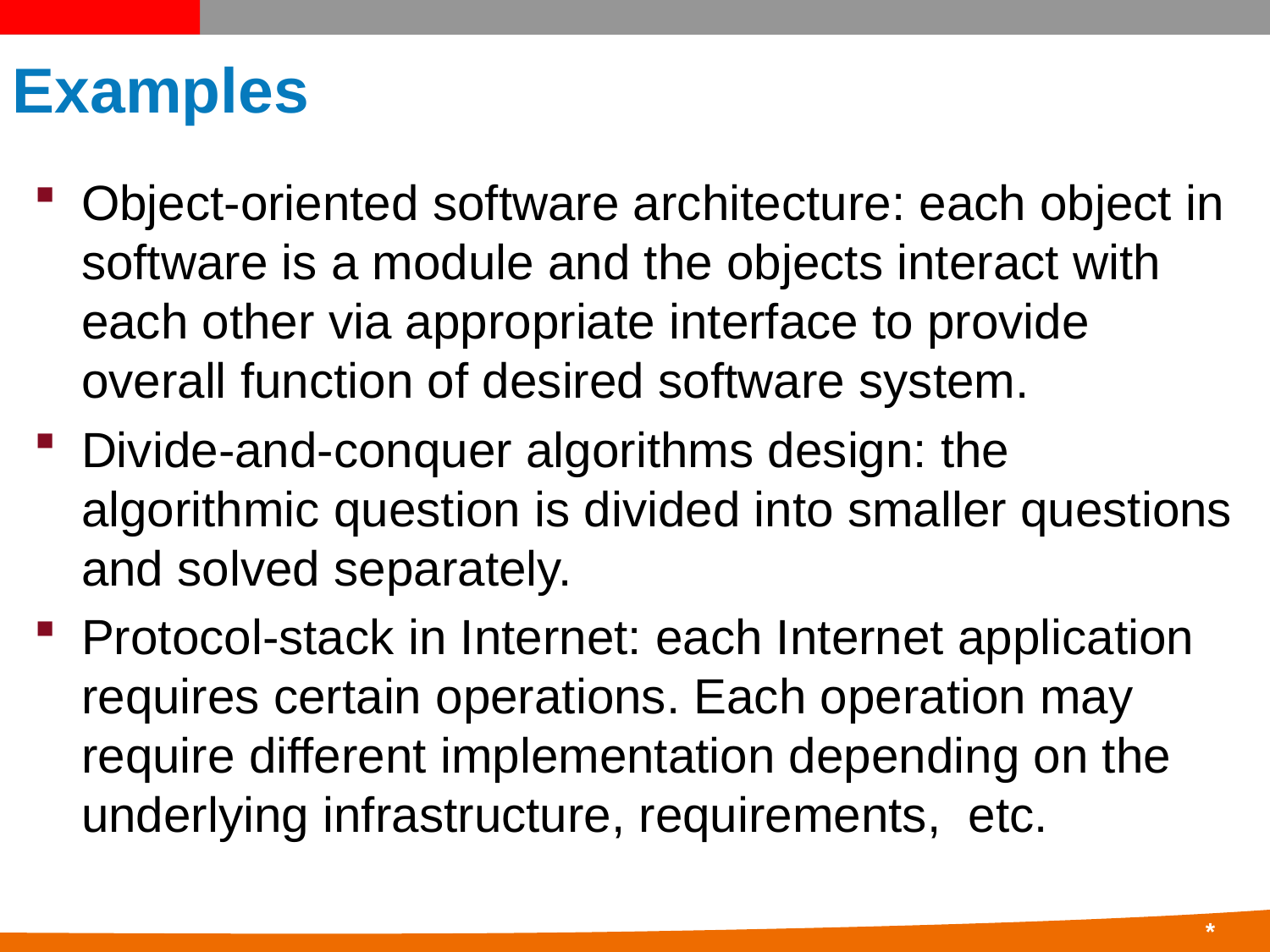

# Examples
Object-oriented software architecture: each object in software is a module and the objects interact with each other via appropriate interface to provide overall function of desired software system.
Divide-and-conquer algorithms design: the algorithmic question is divided into smaller questions and solved separately.
Protocol-stack in Internet: each Internet application requires certain operations. Each operation may require different implementation depending on the underlying infrastructure, requirements,  etc.